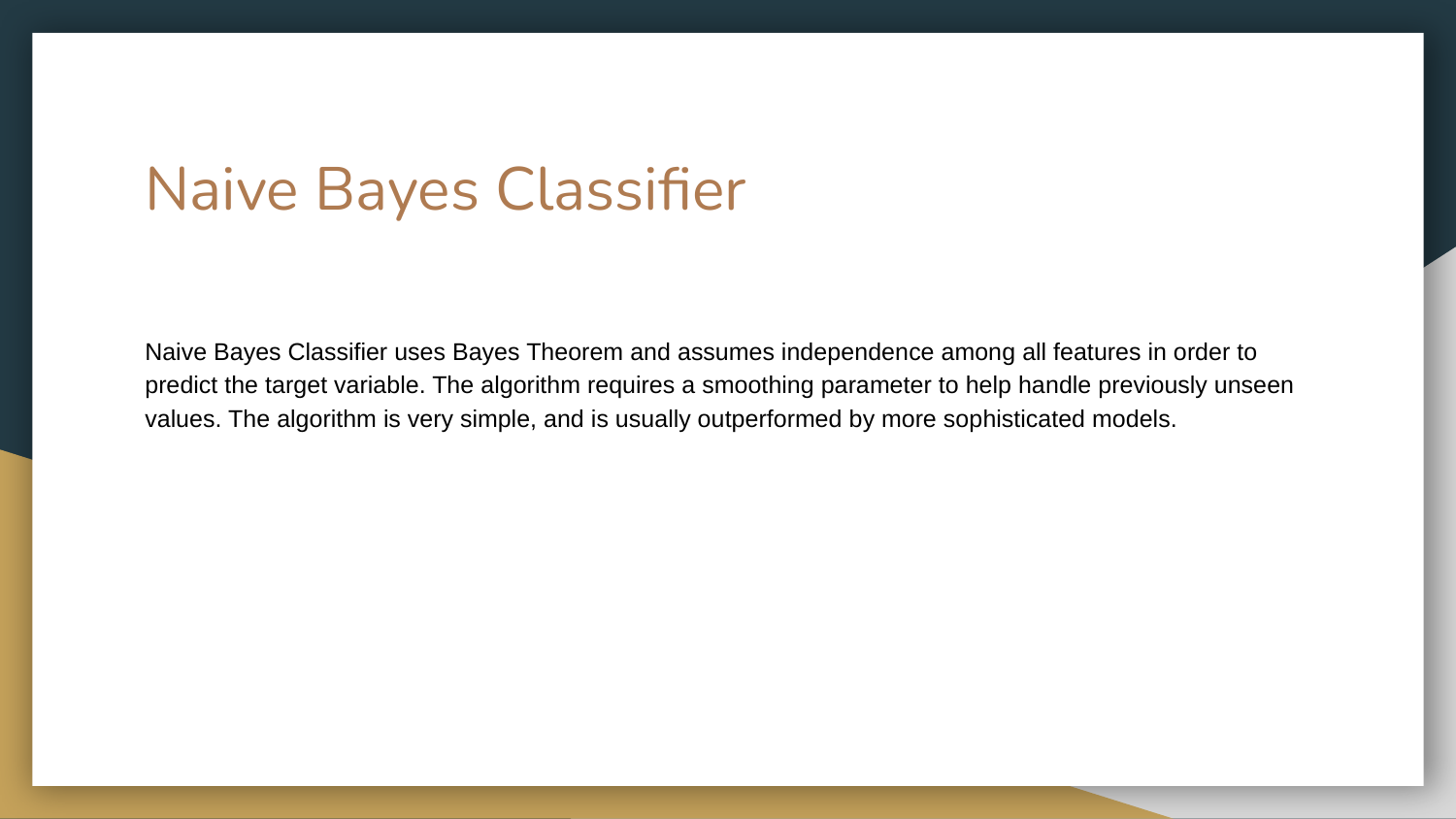

# Naive Bayes Classifier
Naive Bayes Classifier uses Bayes Theorem and assumes independence among all features in order to predict the target variable. The algorithm requires a smoothing parameter to help handle previously unseen values. The algorithm is very simple, and is usually outperformed by more sophisticated models.